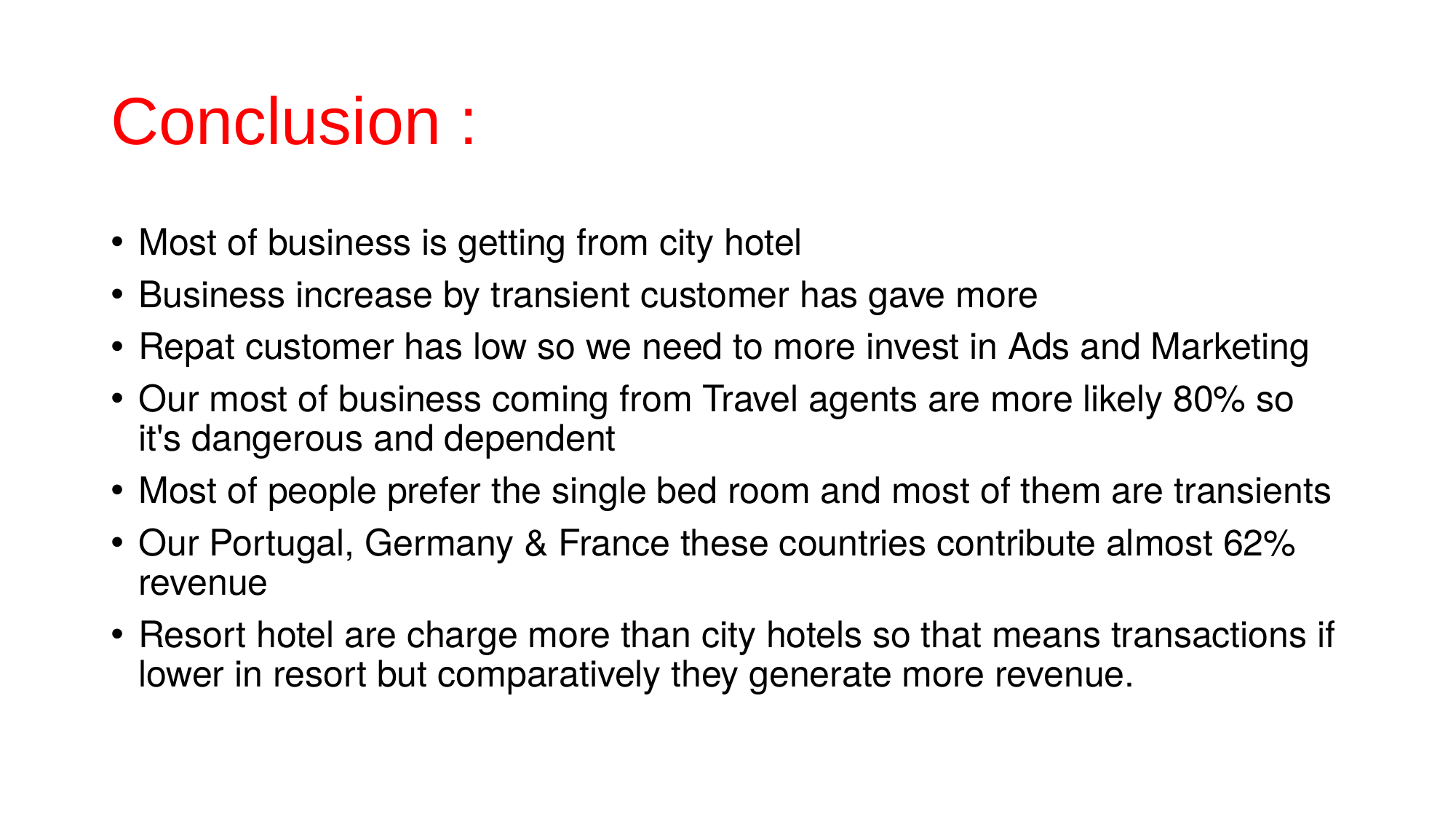

# Conclusion :
Most of business is getting from city hotel
Business increase by transient customer has gave more
Repat customer has low so we need to more invest in Ads and Marketing
Our most of business coming from Travel agents are more likely 80% so it's dangerous and dependent
Most of people prefer the single bed room and most of them are transients
Our Portugal, Germany & France these countries contribute almost 62% revenue
Resort hotel are charge more than city hotels so that means transactions if lower in resort but comparatively they generate more revenue.